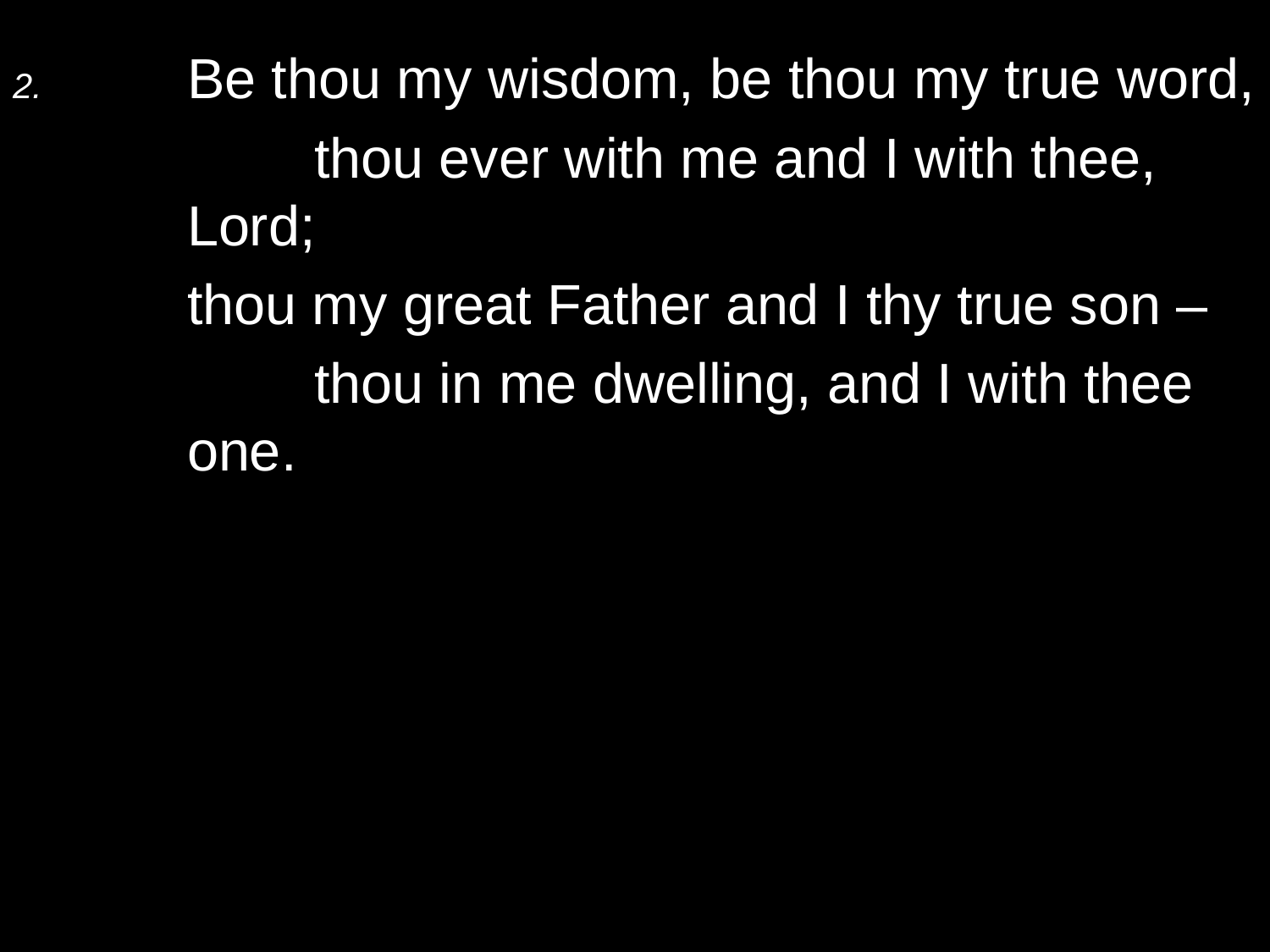

2.	Be thou my wisdom, be thou my true word,
		thou ever with me and I with thee, Lord;
	thou my great Father and I thy true son –
		thou in me dwelling, and I with thee one.